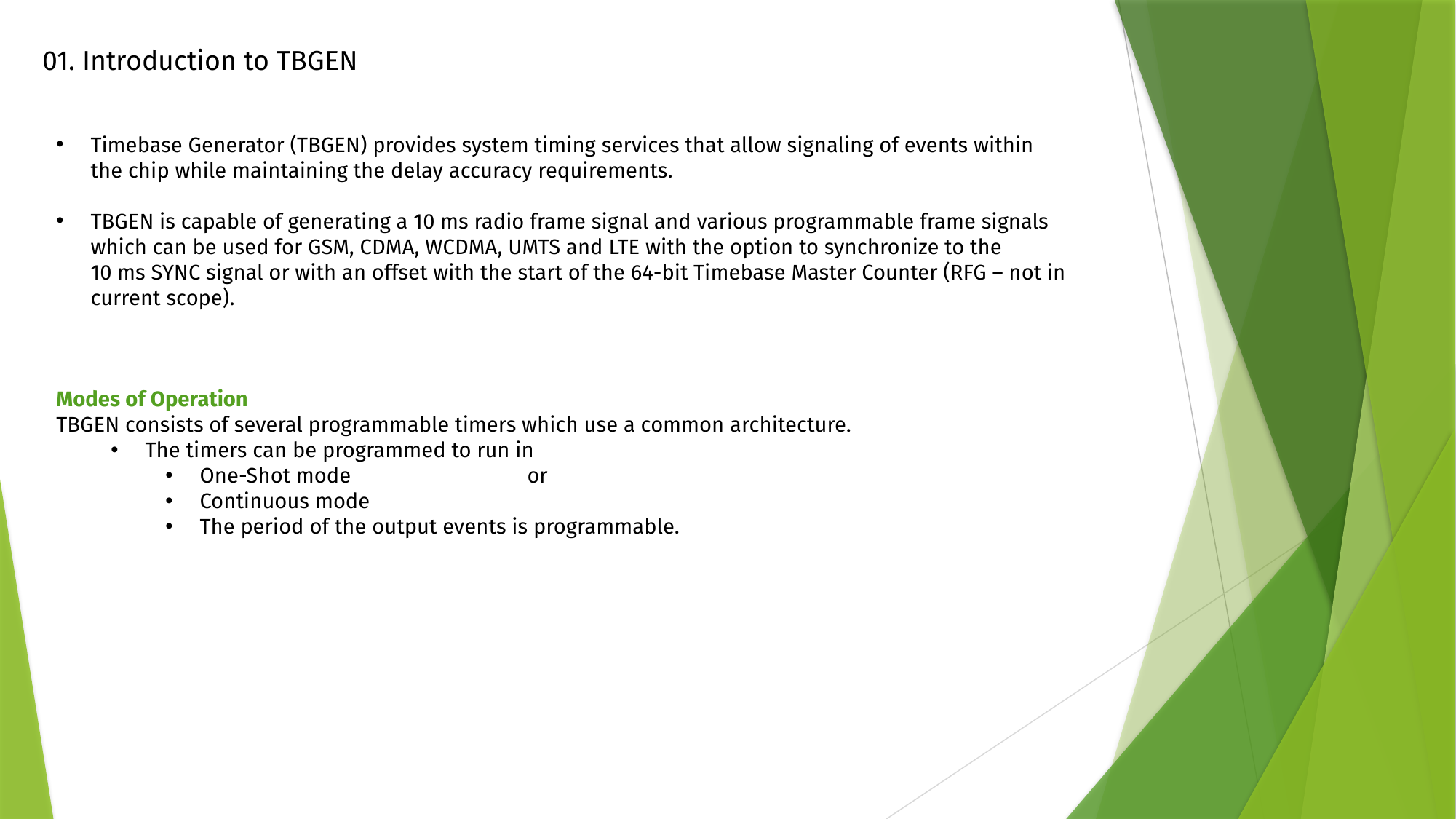

01. Introduction to TBGEN
Timebase Generator (TBGEN) provides system timing services that allow signaling of events within
the chip while maintaining the delay accuracy requirements.

TBGEN is capable of generating a 10 ms radio frame signal and various programmable frame signals
which can be used for GSM, CDMA, WCDMA, UMTS and LTE with the option to synchronize to the
10 ms SYNC signal or with an offset with the start of the 64-bit Timebase Master Counter (RFG – not in current scope).

Modes of Operation
TBGEN consists of several programmable timers which use a common architecture.
The timers can be programmed to run in
One-Shot mode 		or
Continuous mode
The period of the output events is programmable.